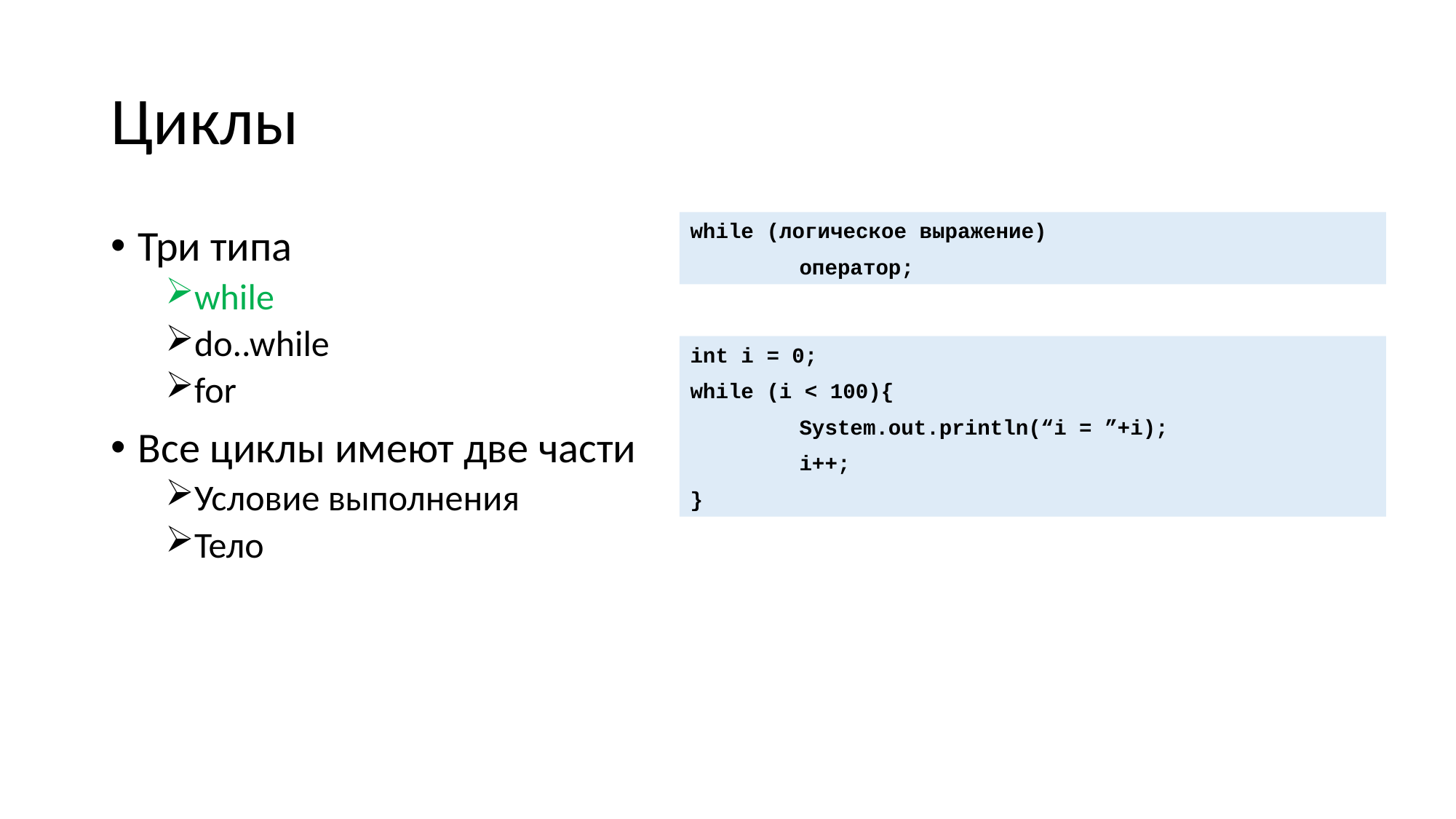

# Циклы

while (логическое выражение)
	оператор;
Три типа
while
do..while
for
Все циклы имеют две части
Условие выполнения
Тело

int i = 0;
while (i < 100){
	System.out.println(“i = ”+i);
	i++;
}